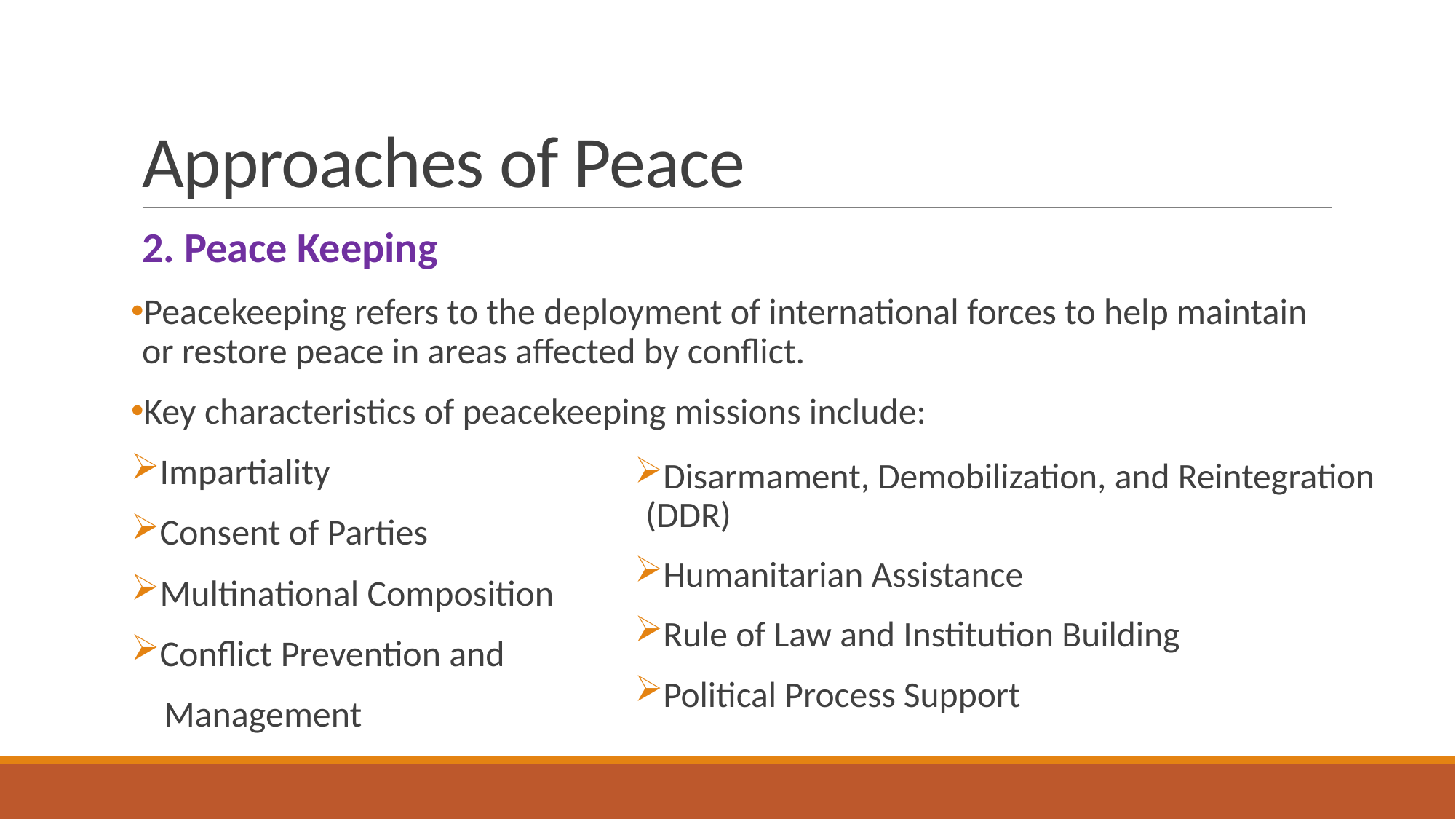

# Approaches of Peace
2. Peace Keeping
Peacekeeping refers to the deployment of international forces to help maintain or restore peace in areas affected by conflict.
Key characteristics of peacekeeping missions include:
Impartiality
Consent of Parties
Multinational Composition
Conflict Prevention and
    Management
Disarmament, Demobilization, and Reintegration (DDR)
Humanitarian Assistance
Rule of Law and Institution Building
Political Process Support